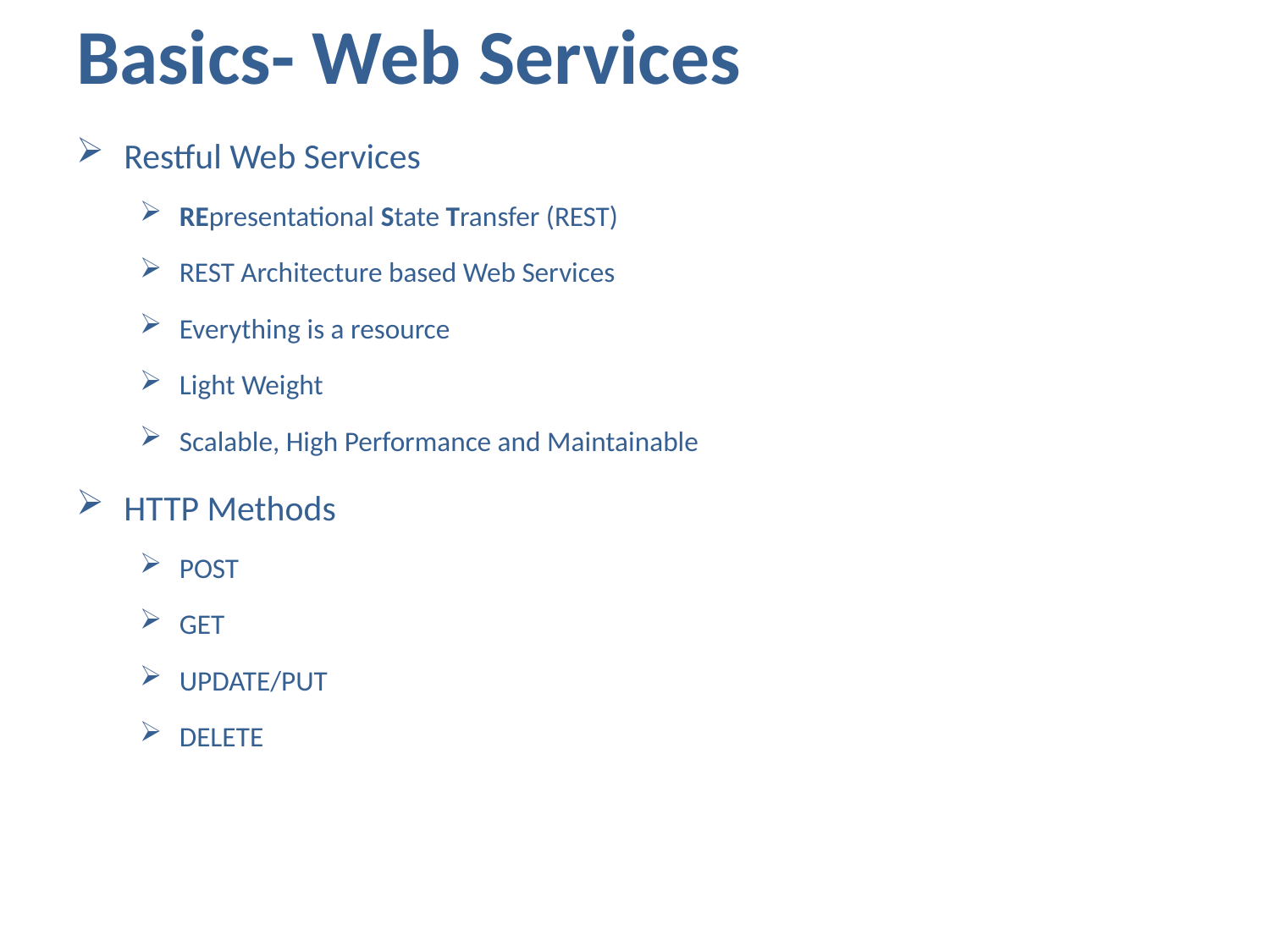

# Basics- Web Services
Restful Web Services
REpresentational State Transfer (REST)
REST Architecture based Web Services
Everything is a resource
Light Weight
Scalable, High Performance and Maintainable
HTTP Methods
POST
GET
UPDATE/PUT
DELETE